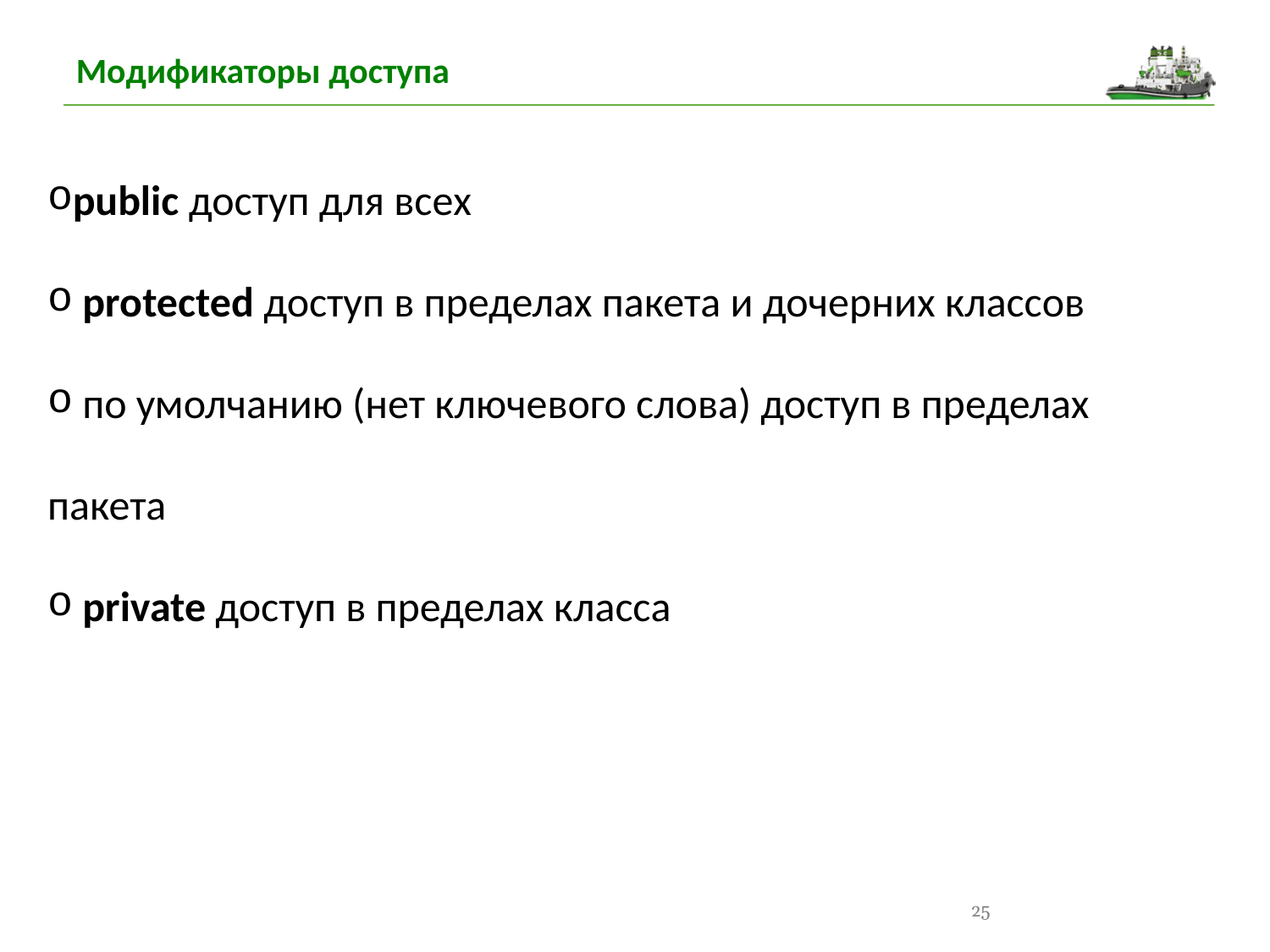

Модификаторы доступа
public доступ для всех
 protected доступ в пределах пакета и дочерних классов
 по умолчанию (нет ключевого слова) доступ в пределах пакета
 private доступ в пределах класса

25